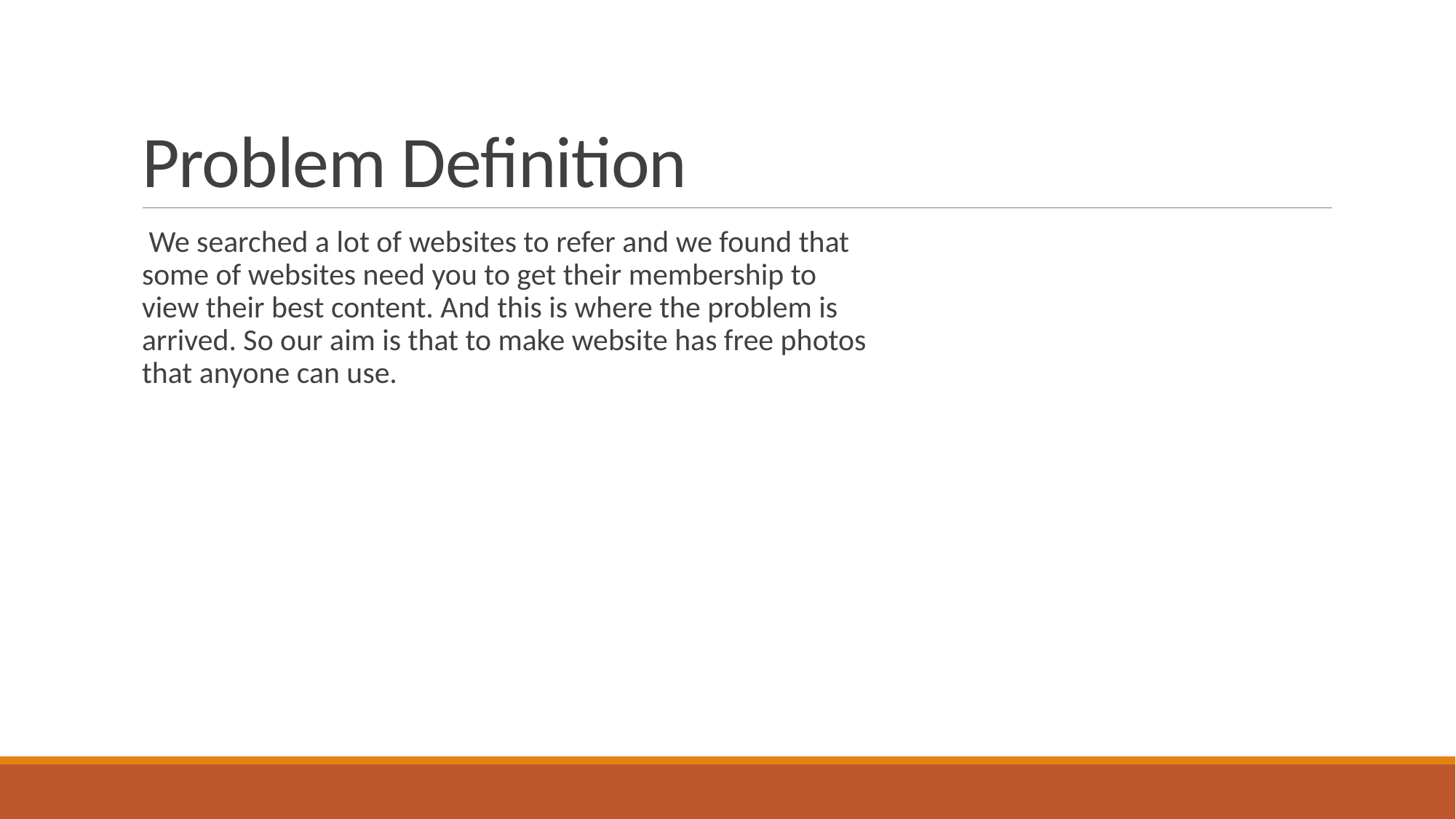

# Problem Definition
 We searched a lot of websites to refer and we found that some of websites need you to get their membership to view their best content. And this is where the problem is arrived. So our aim is that to make website has free photos that anyone can use.